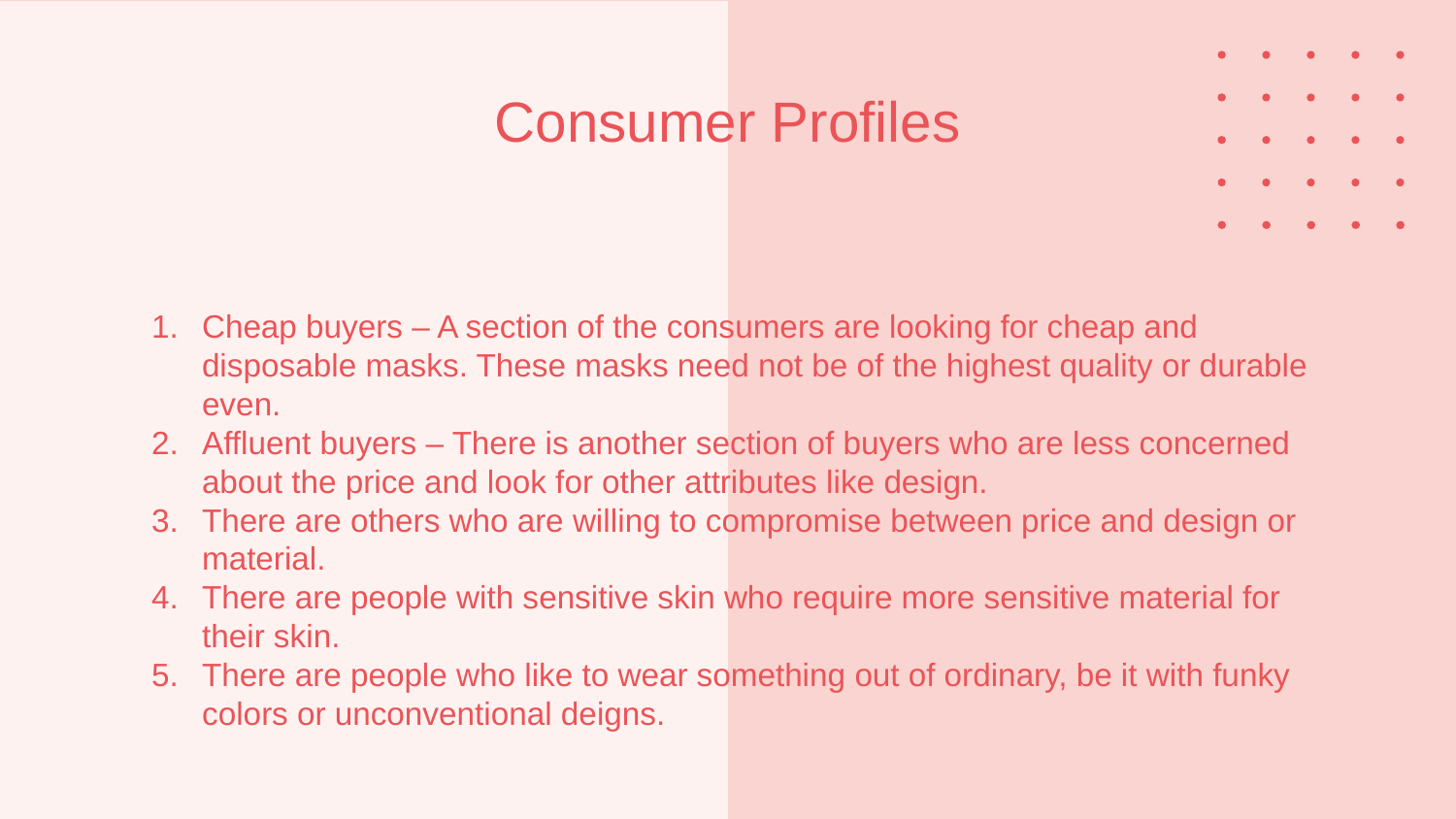

# Consumer Profiles
Cheap buyers – A section of the consumers are looking for cheap and disposable masks. These masks need not be of the highest quality or durable even.
Affluent buyers – There is another section of buyers who are less concerned about the price and look for other attributes like design.
There are others who are willing to compromise between price and design or material.
There are people with sensitive skin who require more sensitive material for their skin.
There are people who like to wear something out of ordinary, be it with funky colors or unconventional deigns.